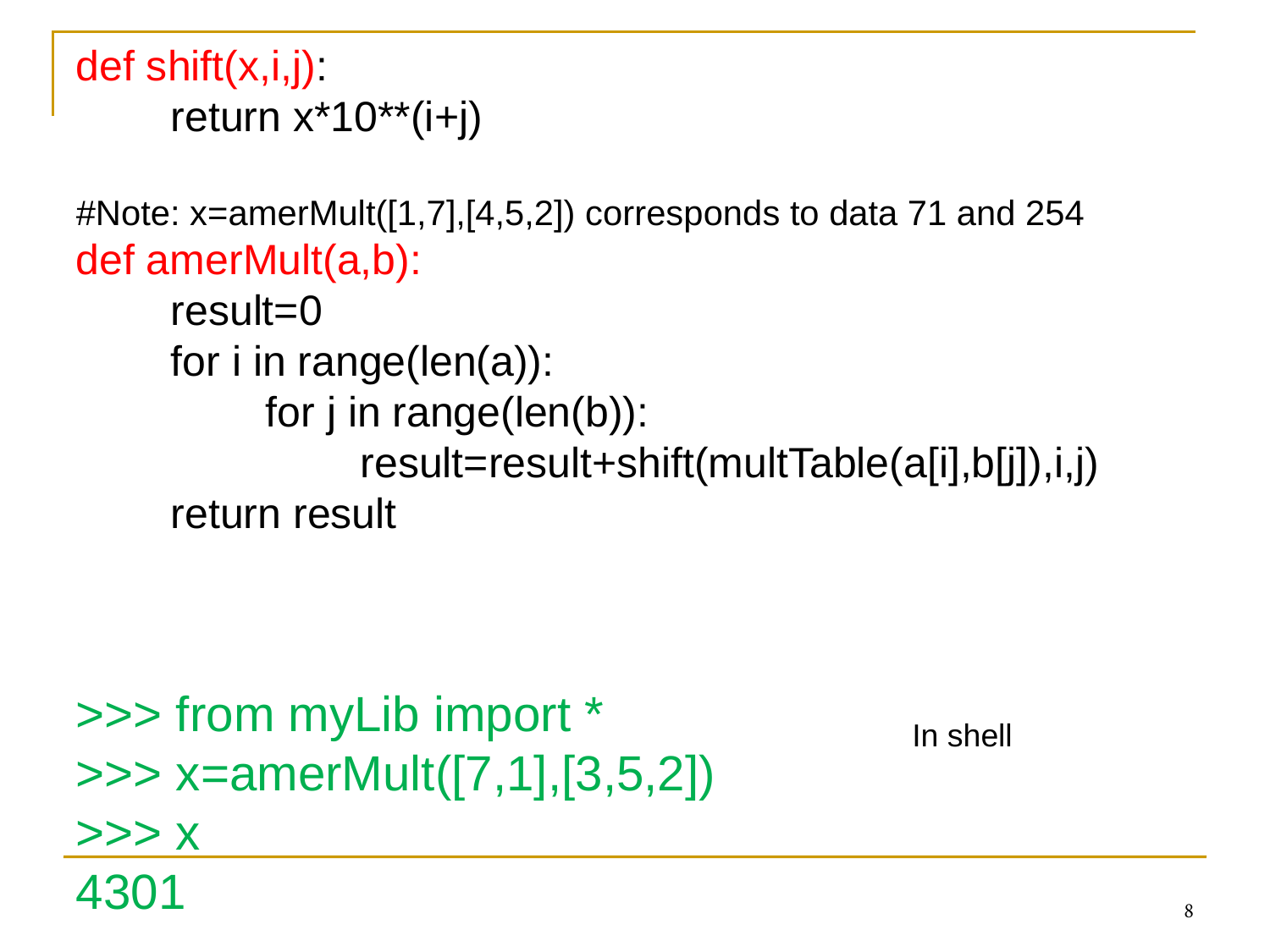

def shift(x,i,j):
        return x*10**(i+j)

#Note: x=amerMult([1,7],[4,5,2]) corresponds to data 71 and 254
def amerMult(a,b):
        result=0
        for i in range(len(a)):
                for j in range(len(b)):
                        result=result+shift(multTable(a[i],b[j]),i,j)
        return result
>>> from myLib import *
>>> x=amerMult([7,1],[3,5,2])
>>> x
4301
In shell
8